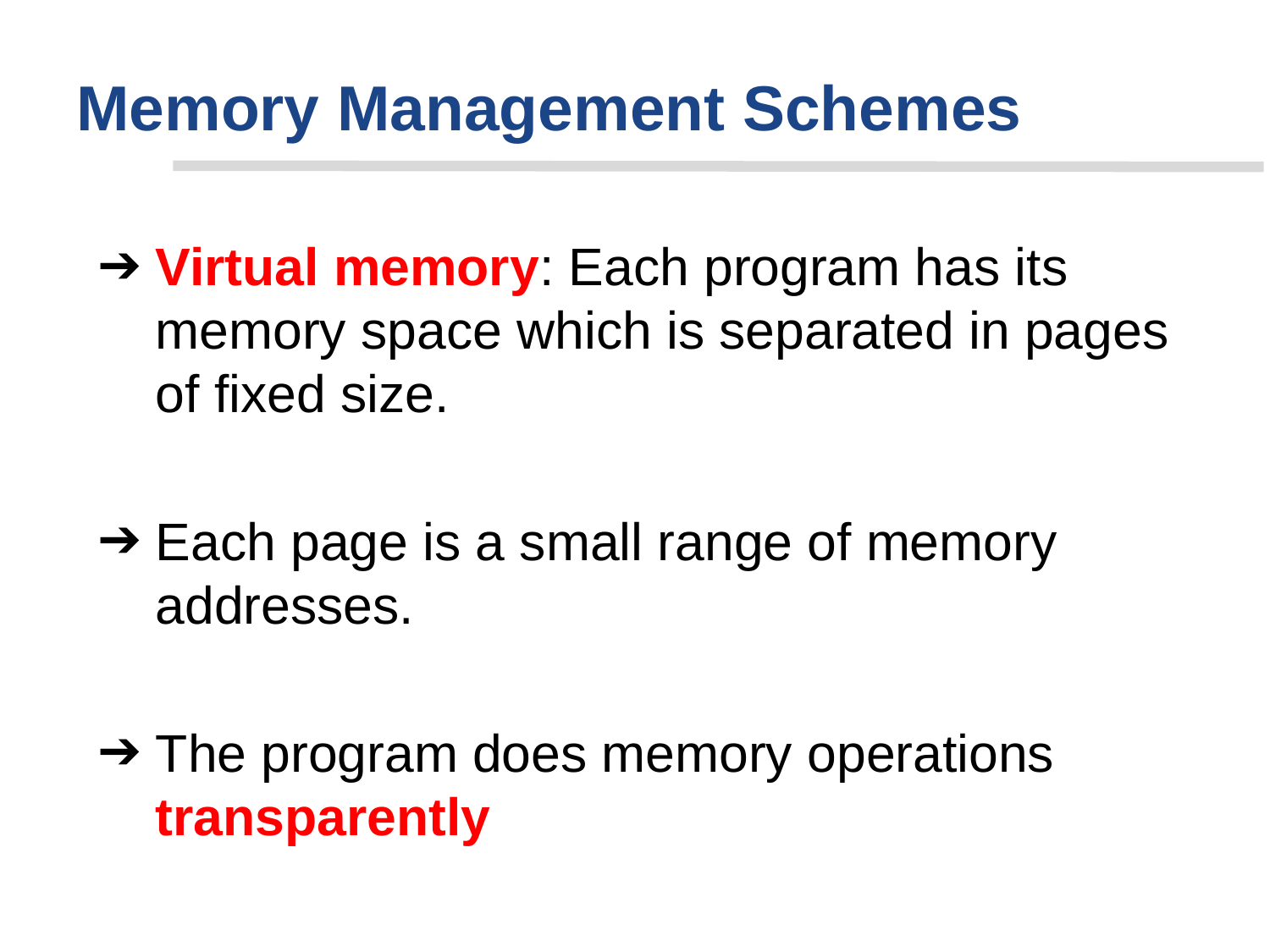

# Memory Management Schemes
Virtual memory: Each program has its memory space which is separated in pages of fixed size.

Each page is a small range of memory addresses.

The program does memory operations transparently